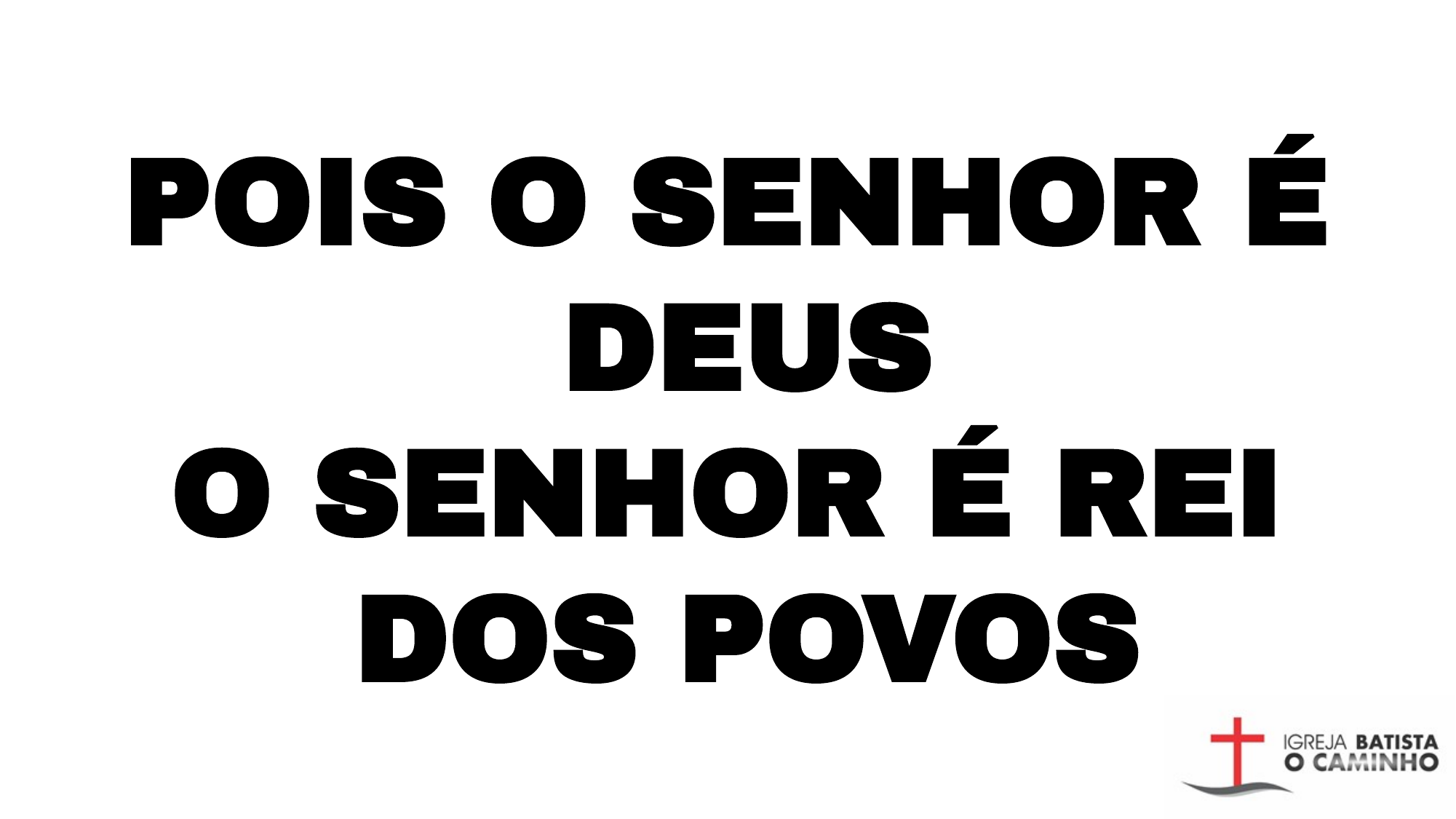

POIS O SENHOR É DEUS
O SENHOR É REI DOS POVOS